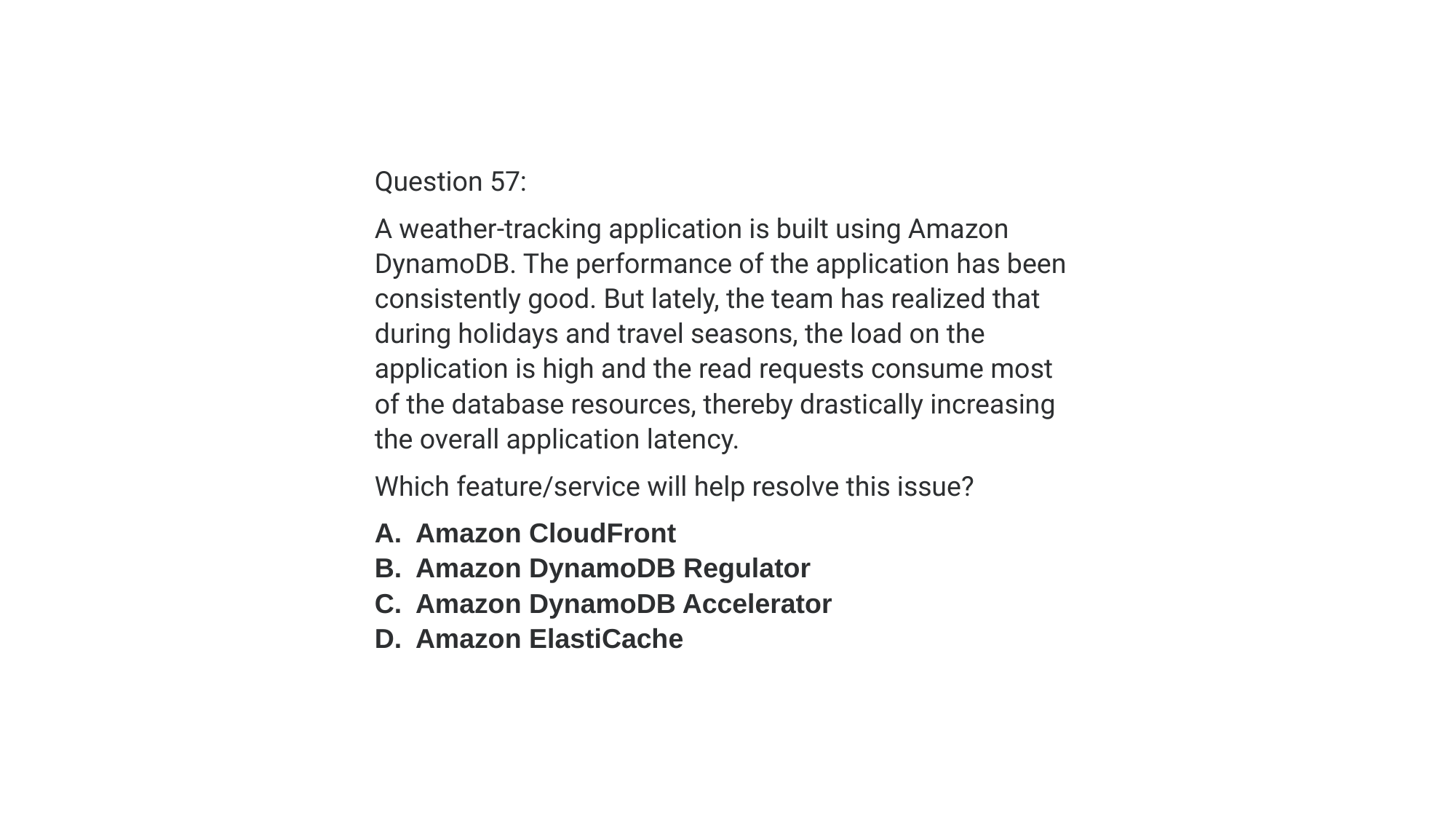

Question 57:
A weather-tracking application is built using Amazon DynamoDB. The performance of the application has been consistently good. But lately, the team has realized that during holidays and travel seasons, the load on the application is high and the read requests consume most of the database resources, thereby drastically increasing the overall application latency.
Which feature/service will help resolve this issue?
Amazon CloudFront
Amazon DynamoDB Regulator
Amazon DynamoDB Accelerator
Amazon ElastiCache